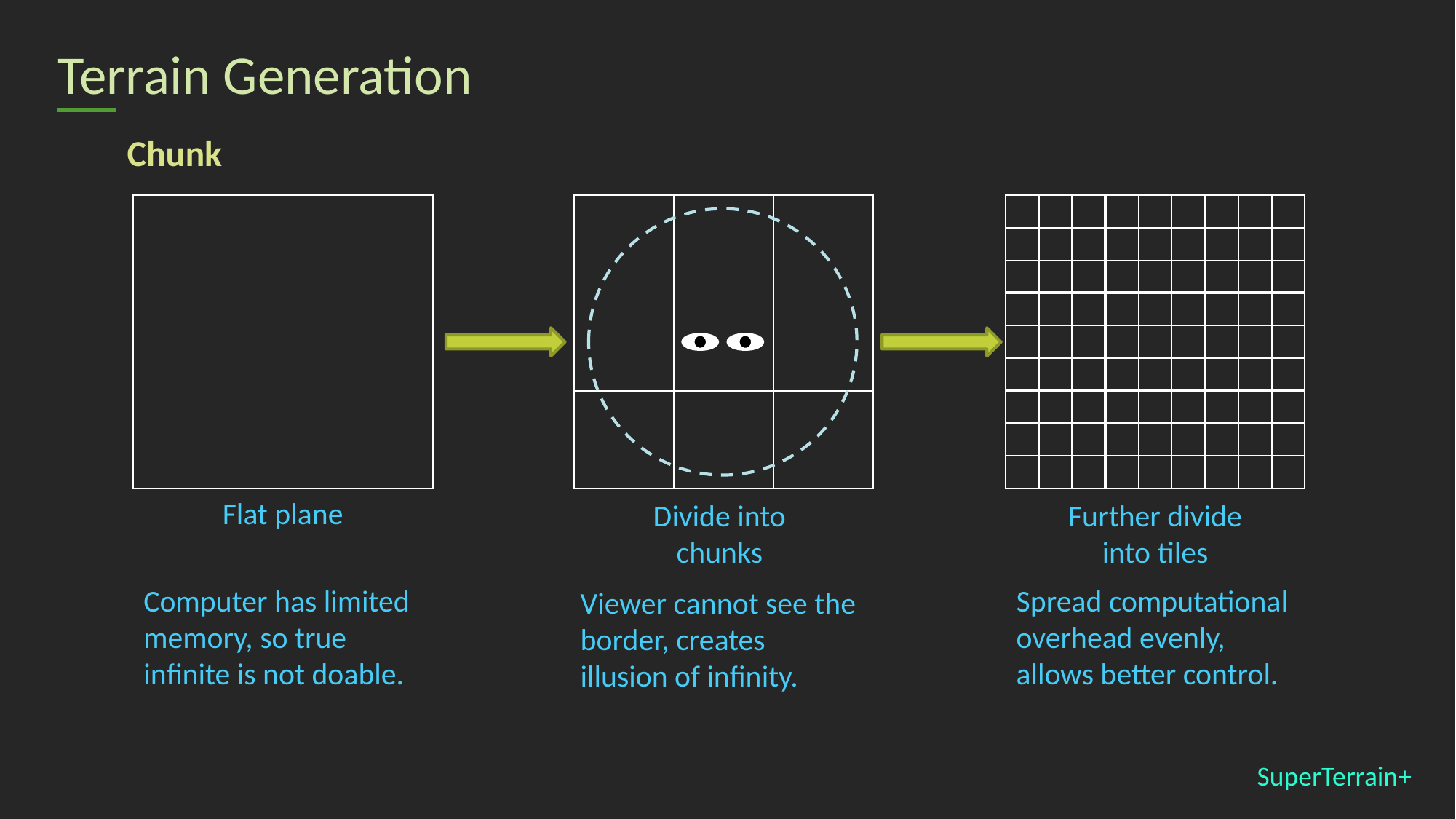

# Terrain Generation
Chunk
|  |  |  |
| --- | --- | --- |
|  |  |  |
|  |  |  |
|  |  |  |  |  |  |  |  |  |
| --- | --- | --- | --- | --- | --- | --- | --- | --- |
|  |  |  |  |  |  |  |  |  |
|  |  |  |  |  |  |  |  |  |
|  |  |  |  |  |  |  |  |  |
|  |  |  |  |  |  |  |  |  |
|  |  |  |  |  |  |  |  |  |
|  |  |  |  |  |  |  |  |  |
|  |  |  |  |  |  |  |  |  |
|  |  |  |  |  |  |  |  |  |
|  |
| --- |

Flat plane
Divide into chunks
Further divide into tiles
Computer has limited memory, so true infinite is not doable.
Spread computational overhead evenly, allows better control.
Viewer cannot see the border, creates illusion of infinity.